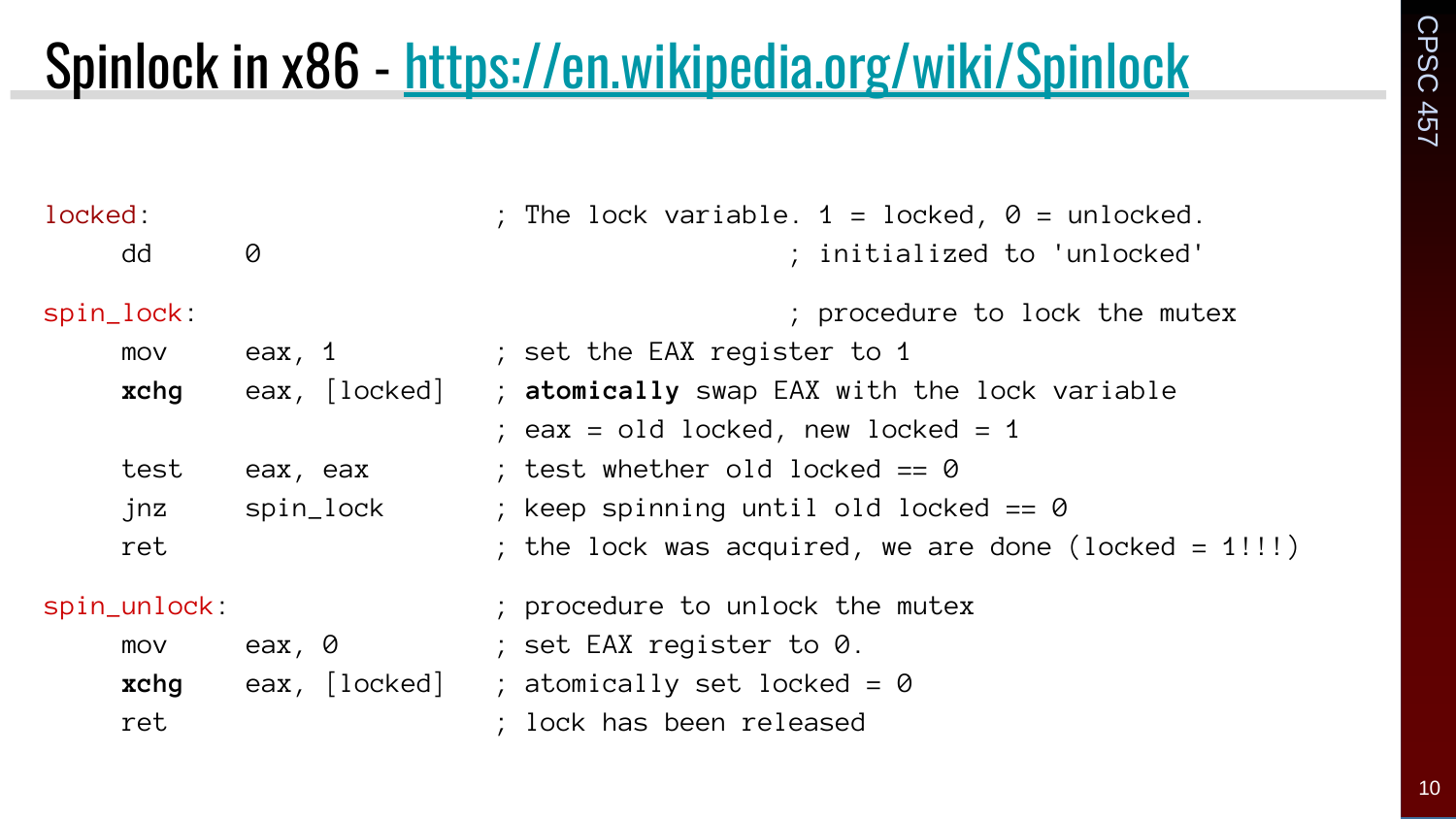

# Spinlock in x86 - https://en.wikipedia.org/wiki/Spinlock
locked:                      ; The lock variable. 1 = locked, 0 = unlocked.
     dd      0				 ; initialized to 'unlocked'
spin_lock:				 ; procedure to lock the mutex
     mov     eax, 1          ; set the EAX register to 1
     xchg    eax, [locked]   ; atomically swap EAX with the lock variable
                             ; eax = old locked, new locked = 1
     test    eax, eax        ; test whether old locked == 0
     jnz     spin_lock       ; keep spinning until old locked == 0
     ret                     ; the lock was acquired, we are done (locked = 1!!!)
spin_unlock:                 ; procedure to unlock the mutex
     mov     eax, 0          ; set EAX register to 0.
     xchg    eax, [locked]   ; atomically set locked = 0
     ret                     ; lock has been released